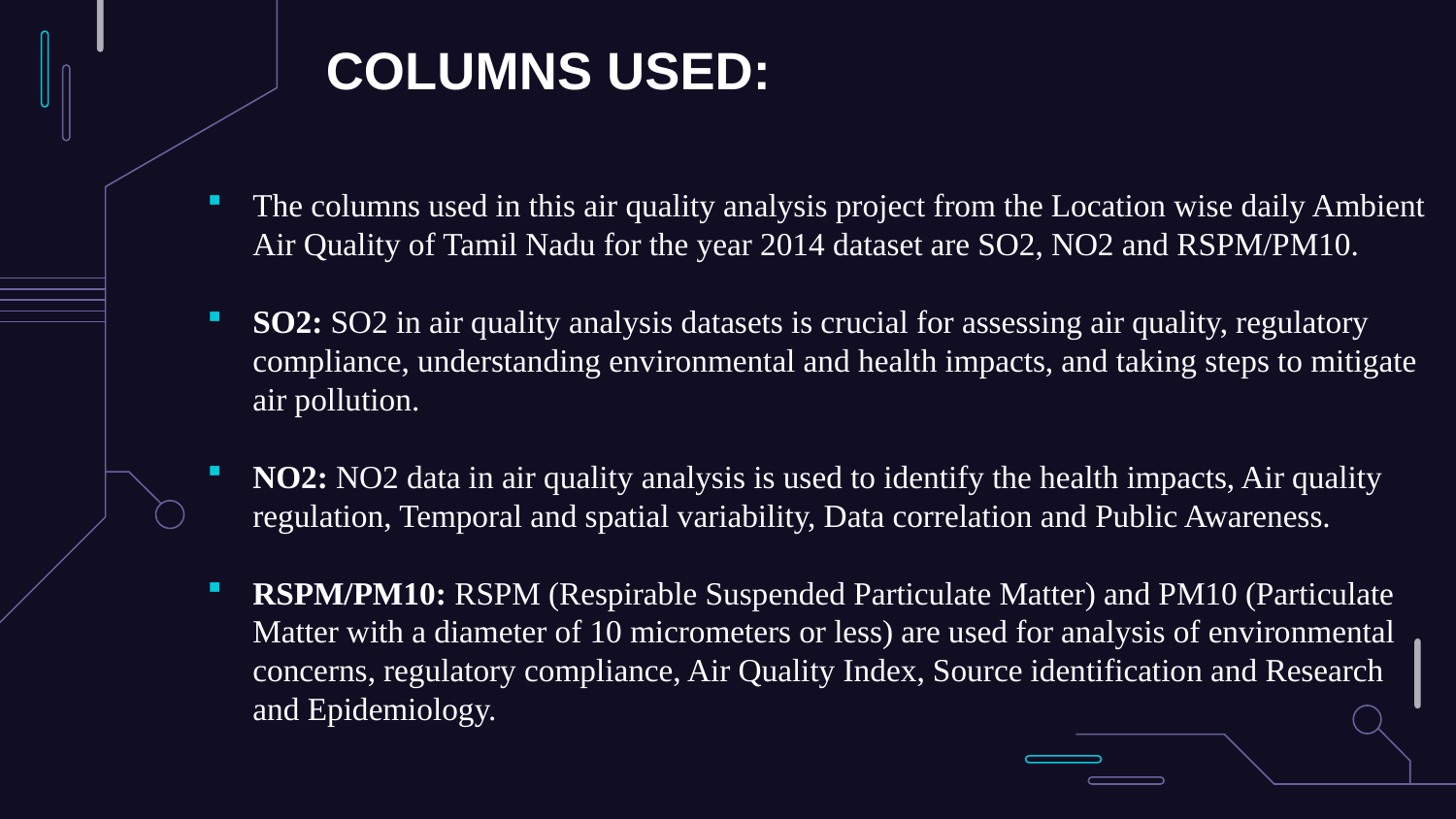

# COLUMNS USED:
The columns used in this air quality analysis project from the Location wise daily Ambient Air Quality of Tamil Nadu for the year 2014 dataset are SO2, NO2 and RSPM/PM10.

SO2: SO2 in air quality analysis datasets is crucial for assessing air quality, regulatory compliance, understanding environmental and health impacts, and taking steps to mitigate air pollution.

NO2: NO2 data in air quality analysis is used to identify the health impacts, Air quality regulation, Temporal and spatial variability, Data correlation and Public Awareness.

RSPM/PM10: RSPM (Respirable Suspended Particulate Matter) and PM10 (Particulate Matter with a diameter of 10 micrometers or less) are used for analysis of environmental concerns, regulatory compliance, Air Quality Index, Source identification and Research and Epidemiology.